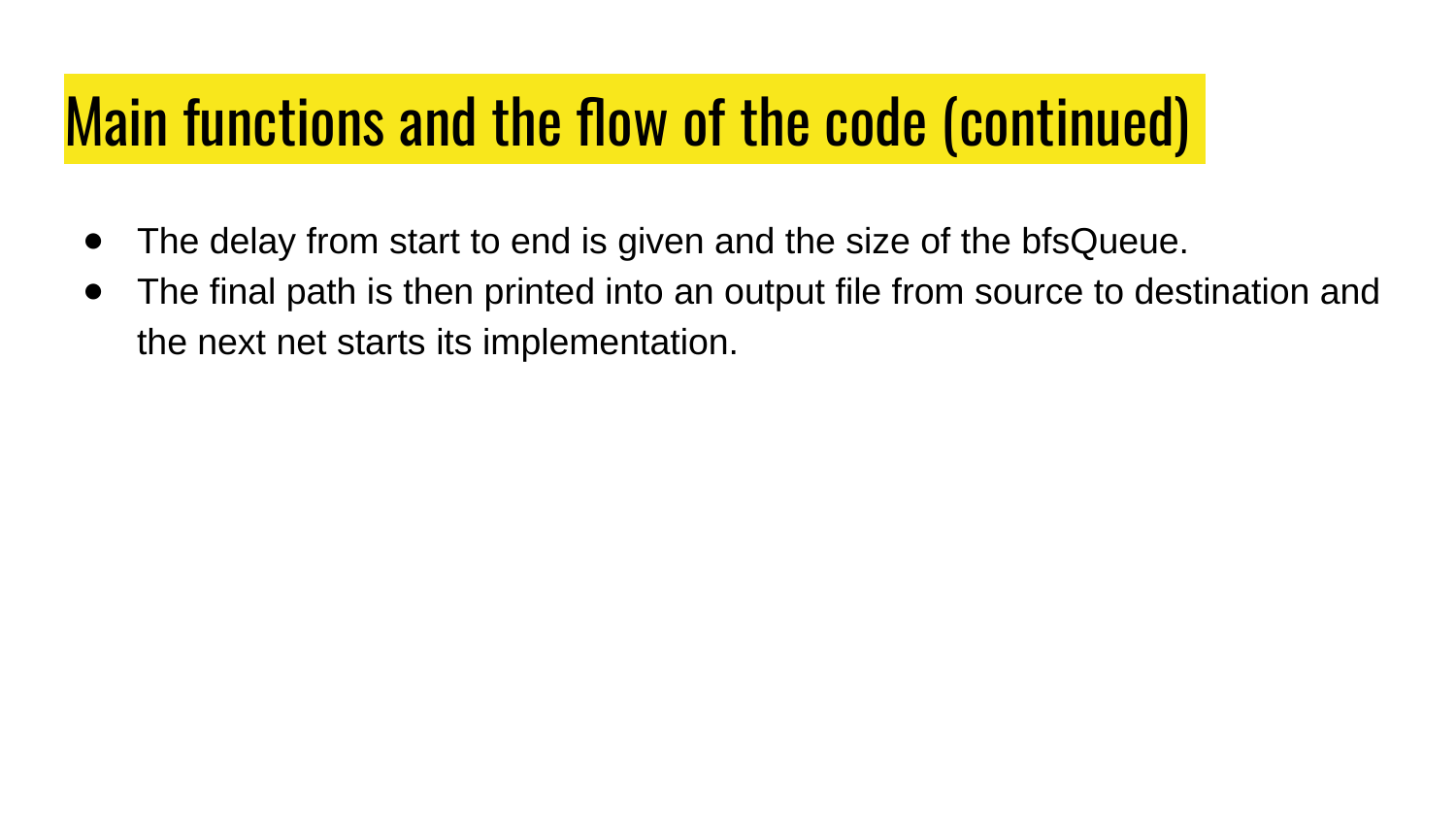

# Main functions and the flow of the code (continued)
The delay from start to end is given and the size of the bfsQueue.
The final path is then printed into an output file from source to destination and the next net starts its implementation.